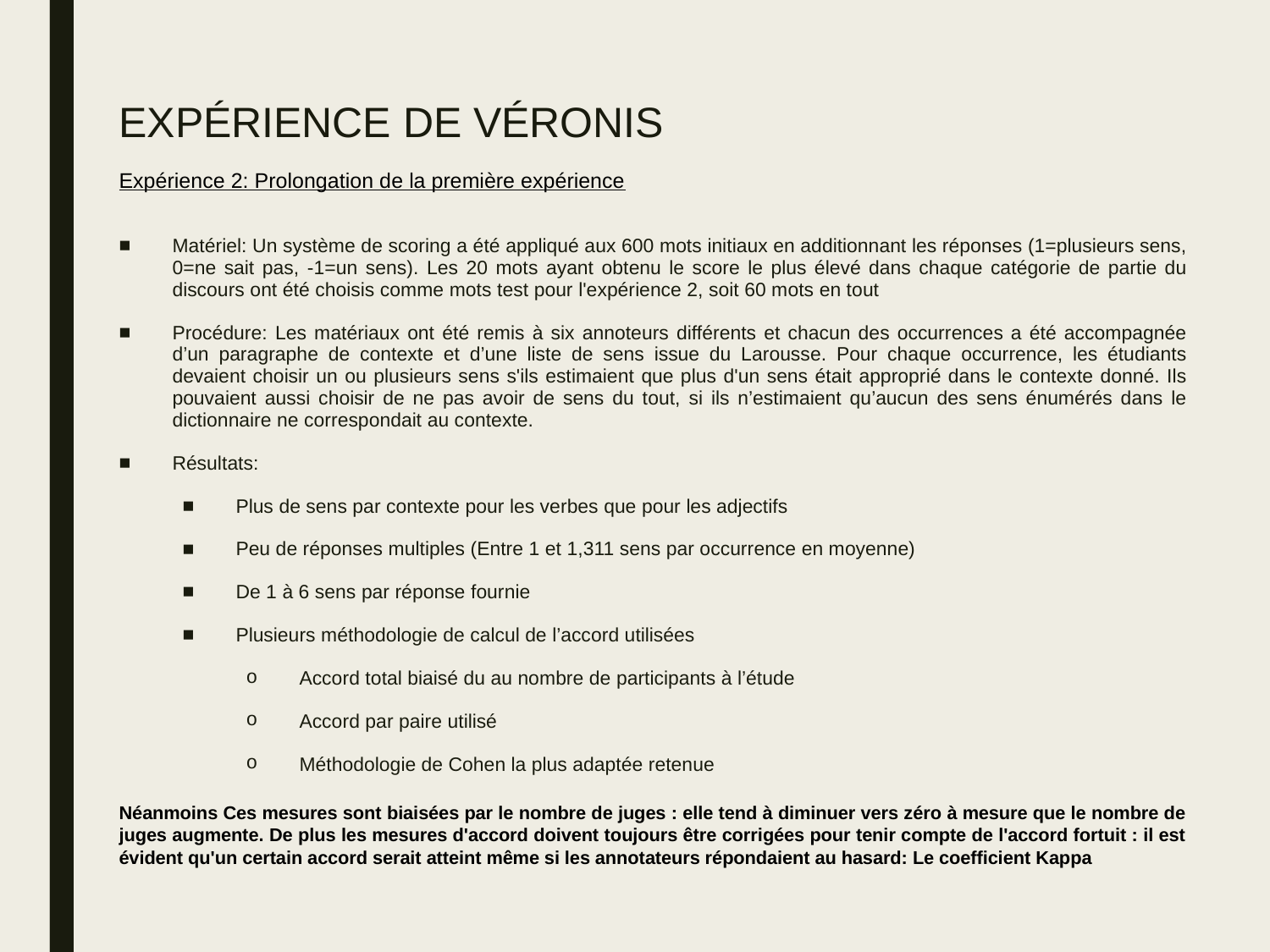

# Expérience de véronis
Expérience 2: Prolongation de la première expérience

Matériel: Un système de scoring a été appliqué aux 600 mots initiaux en additionnant les réponses (1=plusieurs sens, 0=ne sait pas, -1=un sens). Les 20 mots ayant obtenu le score le plus élevé dans chaque catégorie de partie du discours ont été choisis comme mots test pour l'expérience 2, soit 60 mots en tout
Procédure: Les matériaux ont été remis à six annoteurs différents et chacun des occurrences a été accompagnée d’un paragraphe de contexte et d’une liste de sens issue du Larousse. Pour chaque occurrence, les étudiants devaient choisir un ou plusieurs sens s'ils estimaient que plus d'un sens était approprié dans le contexte donné. Ils pouvaient aussi choisir de ne pas avoir de sens du tout, si ils n’estimaient qu’aucun des sens énumérés dans le dictionnaire ne correspondait au contexte.
Résultats:
Plus de sens par contexte pour les verbes que pour les adjectifs
Peu de réponses multiples (Entre 1 et 1,311 sens par occurrence en moyenne)
De 1 à 6 sens par réponse fournie
Plusieurs méthodologie de calcul de l’accord utilisées
Accord total biaisé du au nombre de participants à l’étude
Accord par paire utilisé
Méthodologie de Cohen la plus adaptée retenue

Néanmoins Ces mesures sont biaisées par le nombre de juges : elle tend à diminuer vers zéro à mesure que le nombre de juges augmente. De plus les mesures d'accord doivent toujours être corrigées pour tenir compte de l'accord fortuit : il est évident qu'un certain accord serait atteint même si les annotateurs répondaient au hasard: Le coefficient Kappa